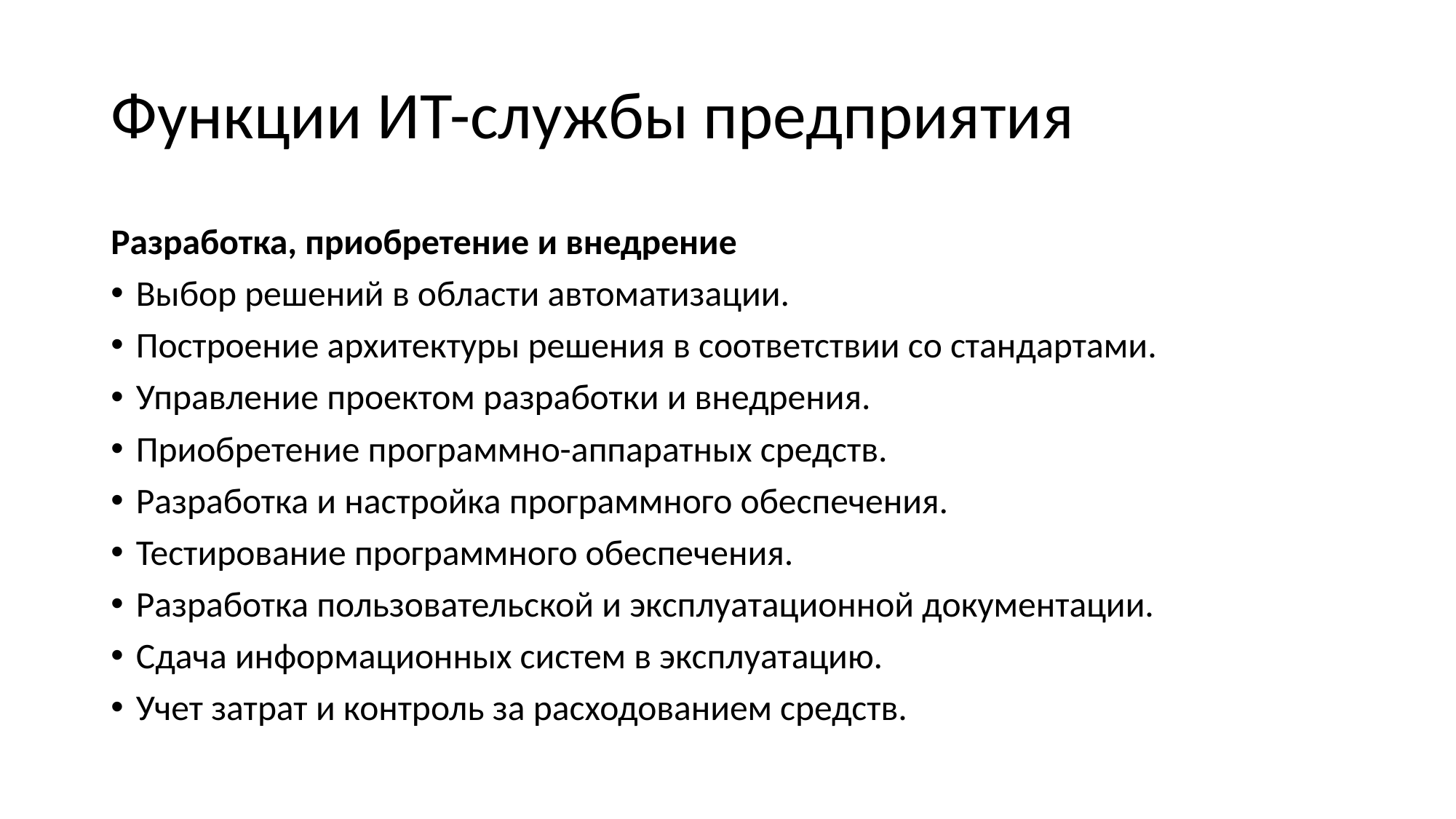

Функции ИТ-службы предприятия
Разработка, приобретение и внедрение
Выбор решений в области автоматизации.
Построение архитектуры решения в соответствии со стандартами.
Управление проектом разработки и внедрения.
Приобретение программно-аппаратных средств.
Разработка и настройка программного обеспечения.
Тестирование программного обеспечения.
Разработка пользовательской и эксплуатационной документации.
Сдача информационных систем в эксплуатацию.
Учет затрат и контроль за расходованием средств.